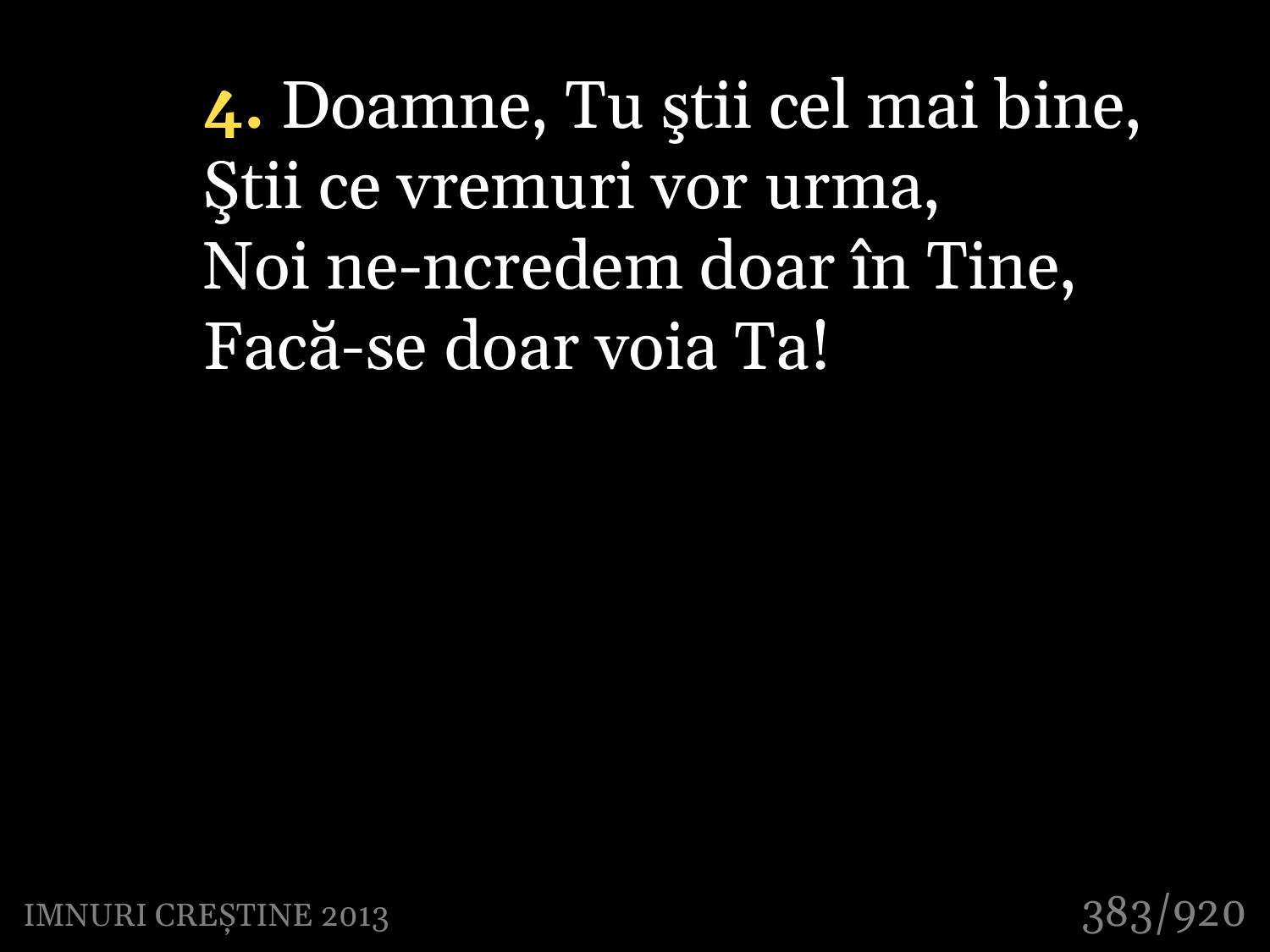

4. Doamne, Tu ştii cel mai bine,
Ştii ce vremuri vor urma,
Noi ne-ncredem doar în Tine,
Facă-se doar voia Ta!
383/920
IMNURI CREȘTINE 2013